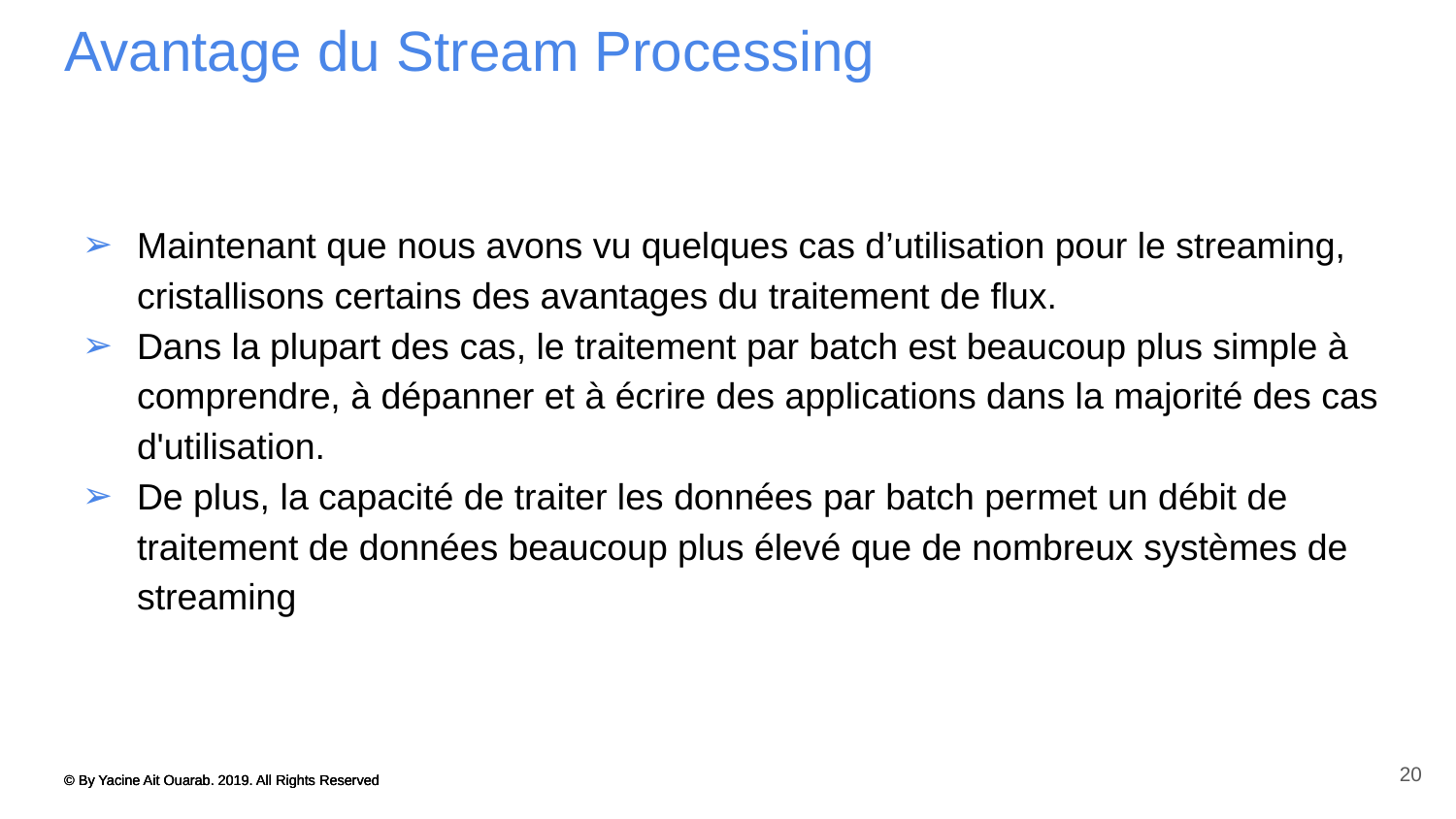

# Avantage du Stream Processing

Maintenant que nous avons vu quelques cas d’utilisation pour le streaming, cristallisons certains des avantages du traitement de flux.
Dans la plupart des cas, le traitement par batch est beaucoup plus simple à comprendre, à dépanner et à écrire des applications dans la majorité des cas d'utilisation.
De plus, la capacité de traiter les données par batch permet un débit de traitement de données beaucoup plus élevé que de nombreux systèmes de streaming
20